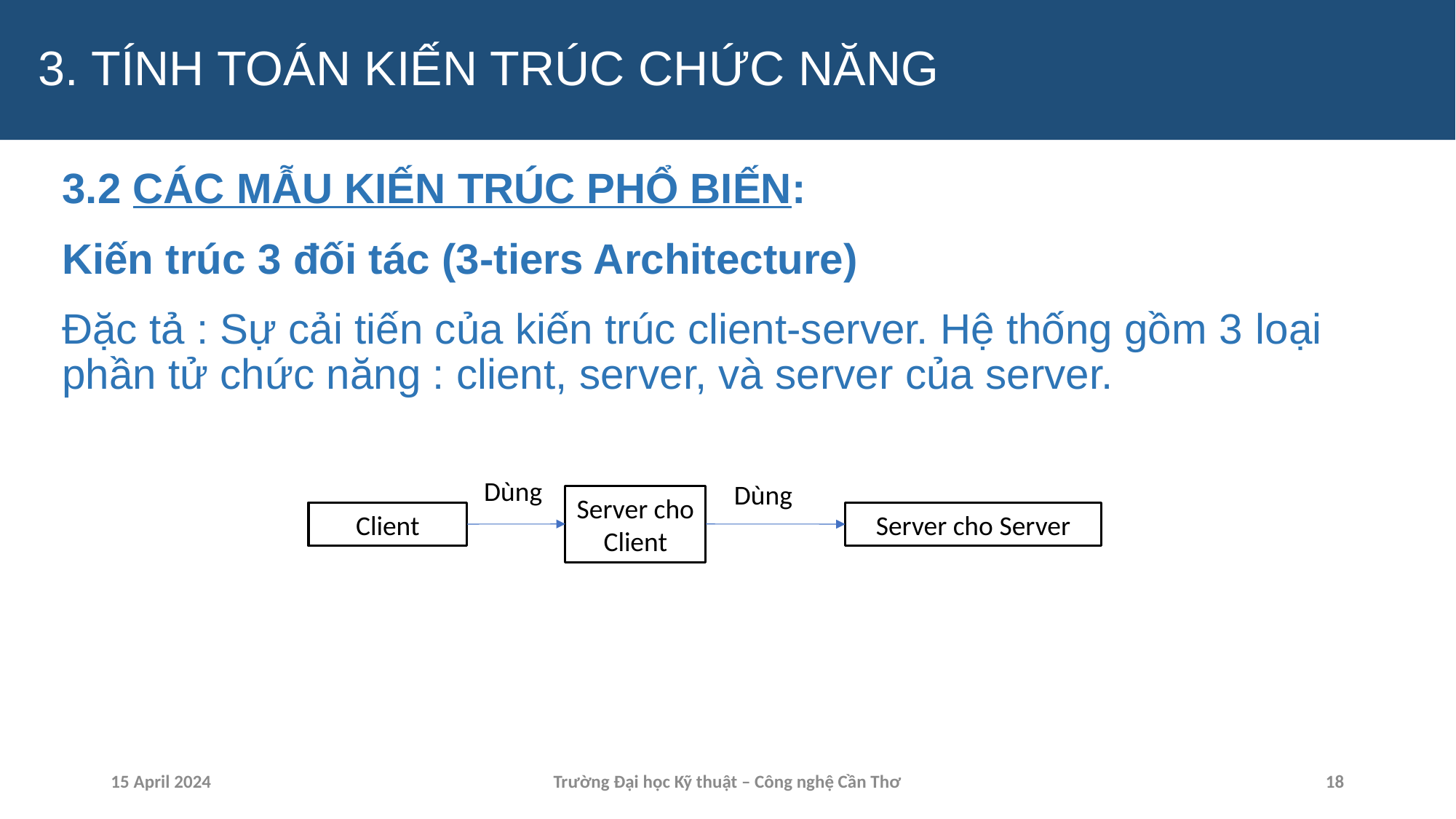

# 3. TÍNH TOÁN KIẾN TRÚC CHỨC NĂNG
3.2 CÁC MẪU KIẾN TRÚC PHỔ BIẾN:
Kiến trúc 3 đối tác (3-tiers Architecture)
Đặc tả : Sự cải tiến của kiến trúc client-server. Hệ thống gồm 3 loại phần tử chức năng : client, server, và server của server.
Dùng
Dùng
Server cho Client
Client
Server cho Server
15 April 2024
Trường Đại học Kỹ thuật – Công nghệ Cần Thơ
18